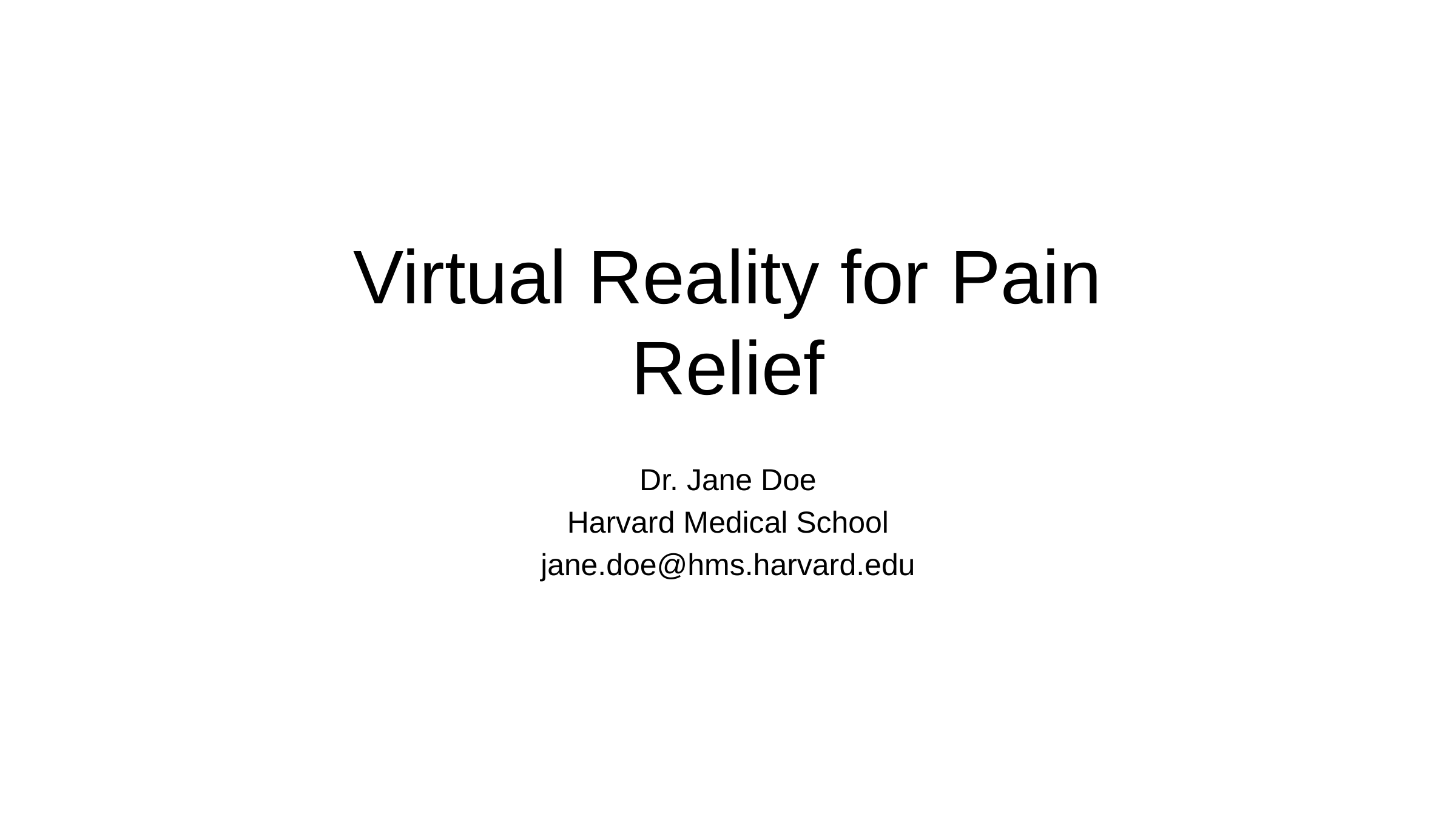

# Virtual Reality for Pain Relief
Dr. Jane Doe
Harvard Medical School
jane.doe@hms.harvard.edu